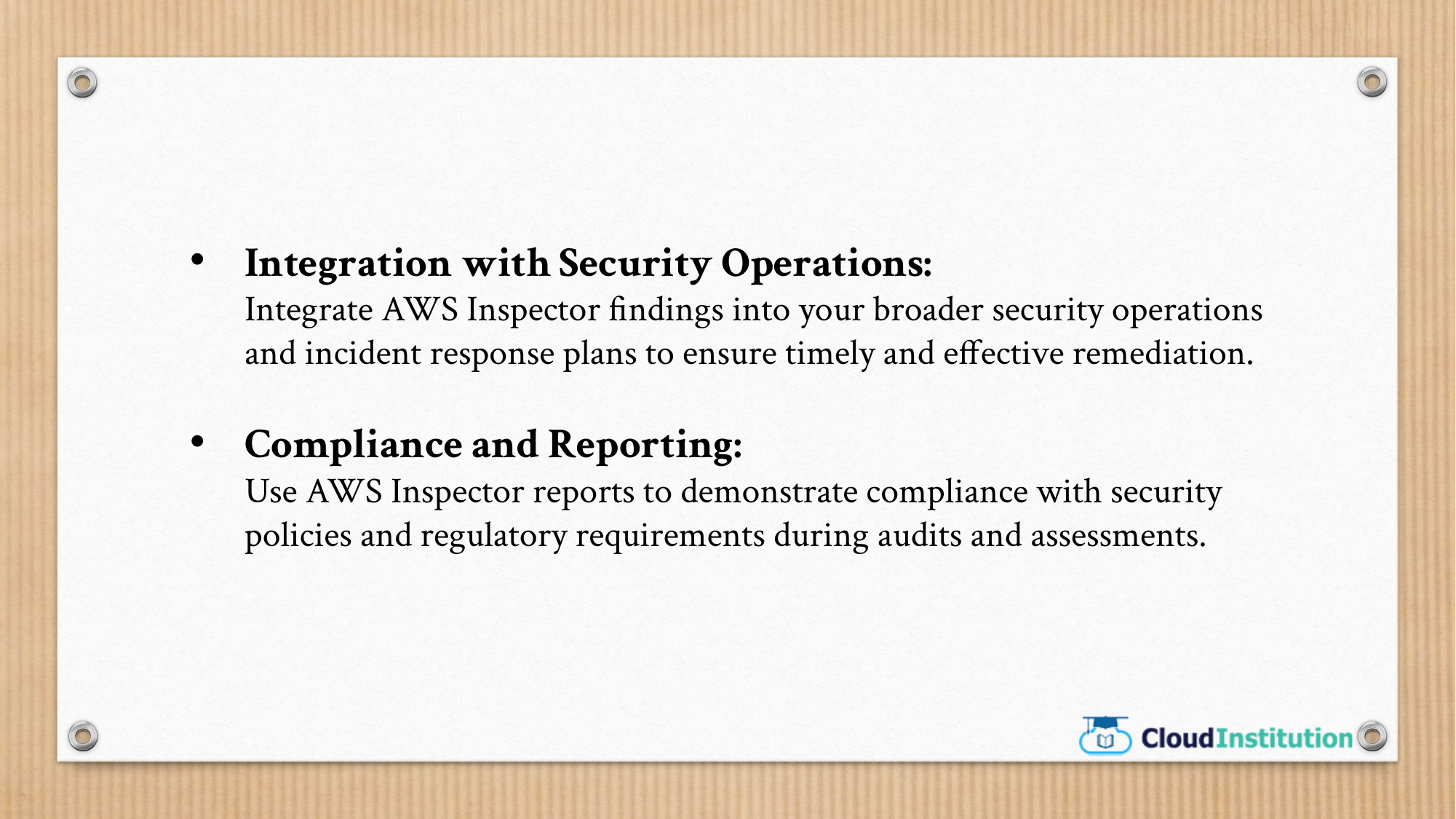

Integration with Security Operations:
Integrate AWS Inspector findings into your broader security operations and incident response plans to ensure timely and effective remediation.

Compliance and Reporting:
Use AWS Inspector reports to demonstrate compliance with security policies and regulatory requirements during audits and assessments.